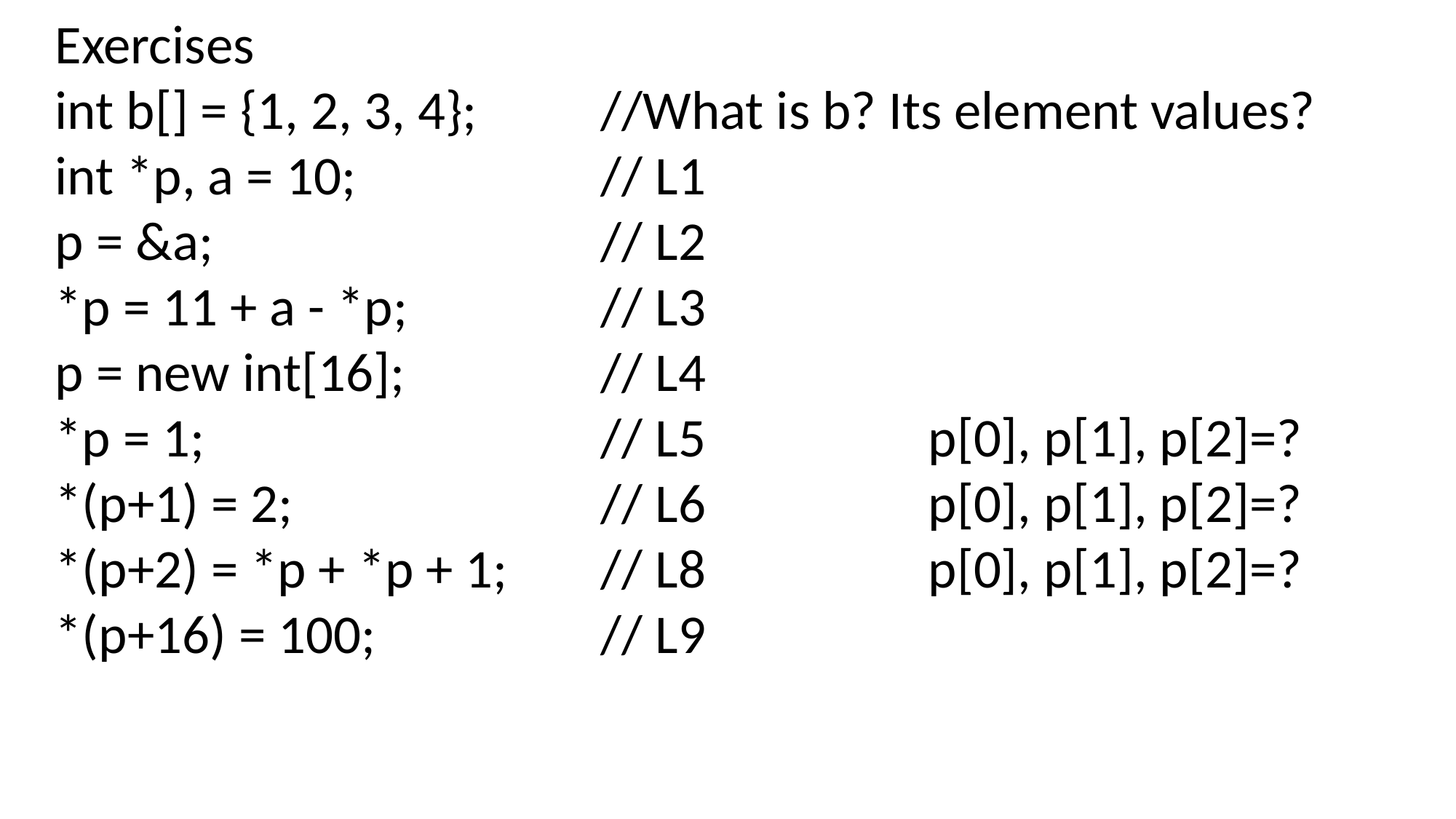

Exercises
int b[] = {1, 2, 3, 4};		//What is b? Its element values?
int *p, a = 10;			// L1
p = &a;				// L2
*p = 11 + a - *p;		// L3
p = new int[16];		// L4
*p = 1;				// L5			p[0], p[1], p[2]=?
*(p+1) = 2;			// L6			p[0], p[1], p[2]=?
*(p+2) = *p + *p + 1;	// L8			p[0], p[1], p[2]=?
*(p+16) = 100;			// L9